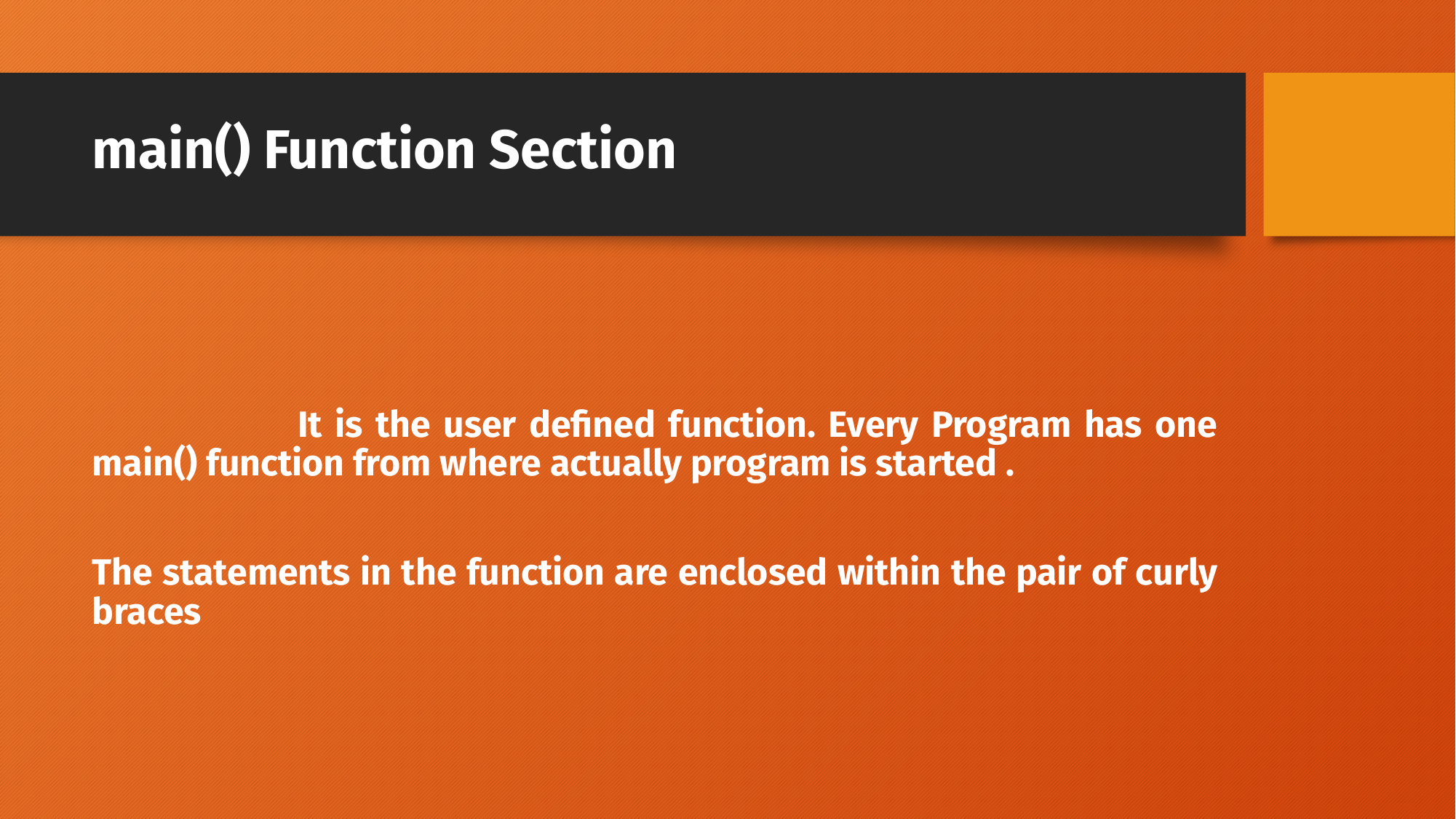

# main() Function Section

                It is the user defined function. Every Program has one main() function from where actually program is started .

The statements in the function are enclosed within the pair of curly braces